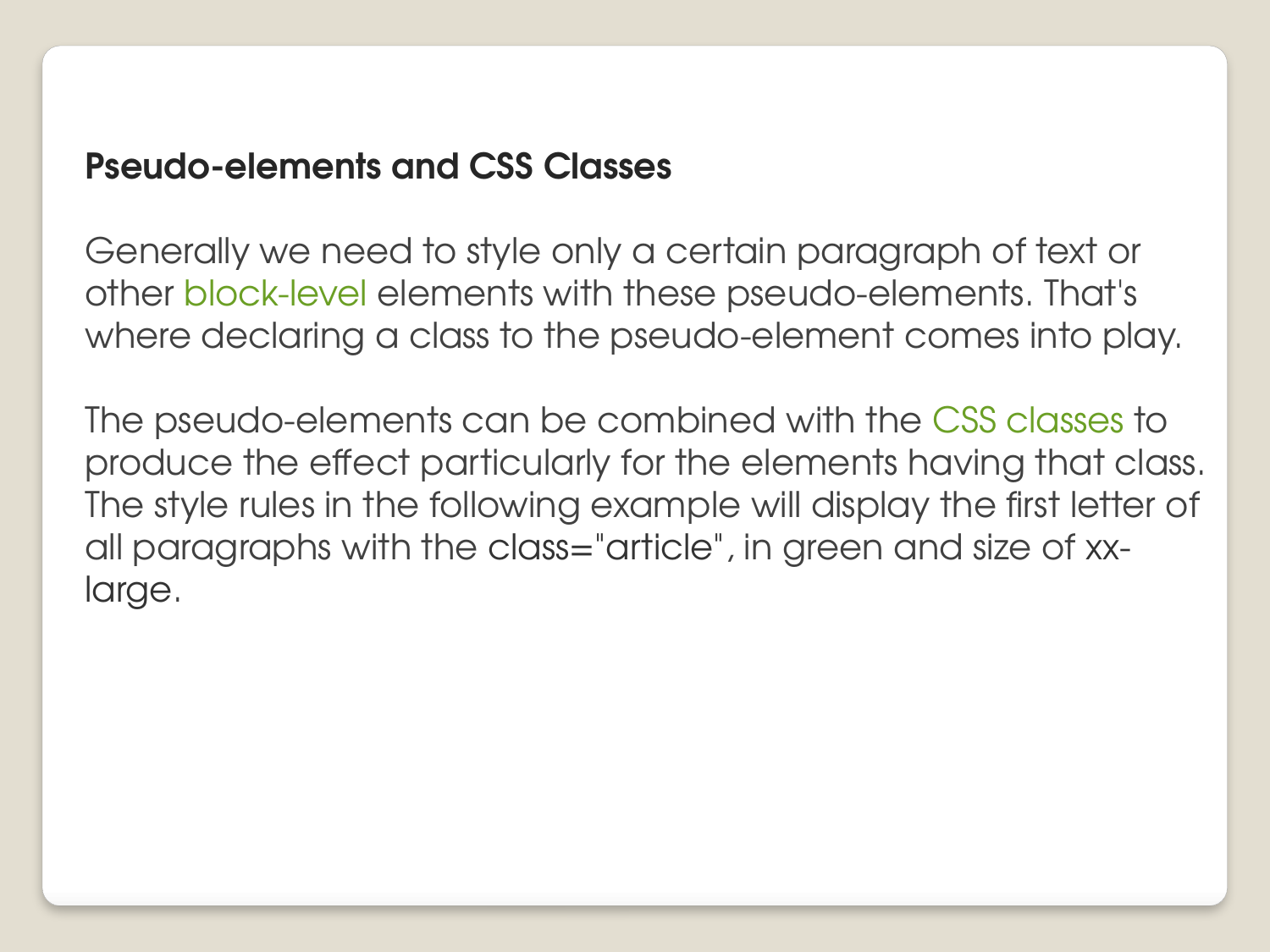

Pseudo-elements and CSS Classes

Generally we need to style only a certain paragraph of text or other block-level elements with these pseudo-elements. That's where declaring a class to the pseudo-element comes into play.

The pseudo-elements can be combined with the CSS classes to produce the effect particularly for the elements having that class.
The style rules in the following example will display the first letter of all paragraphs with the class="article", in green and size of xx-large.